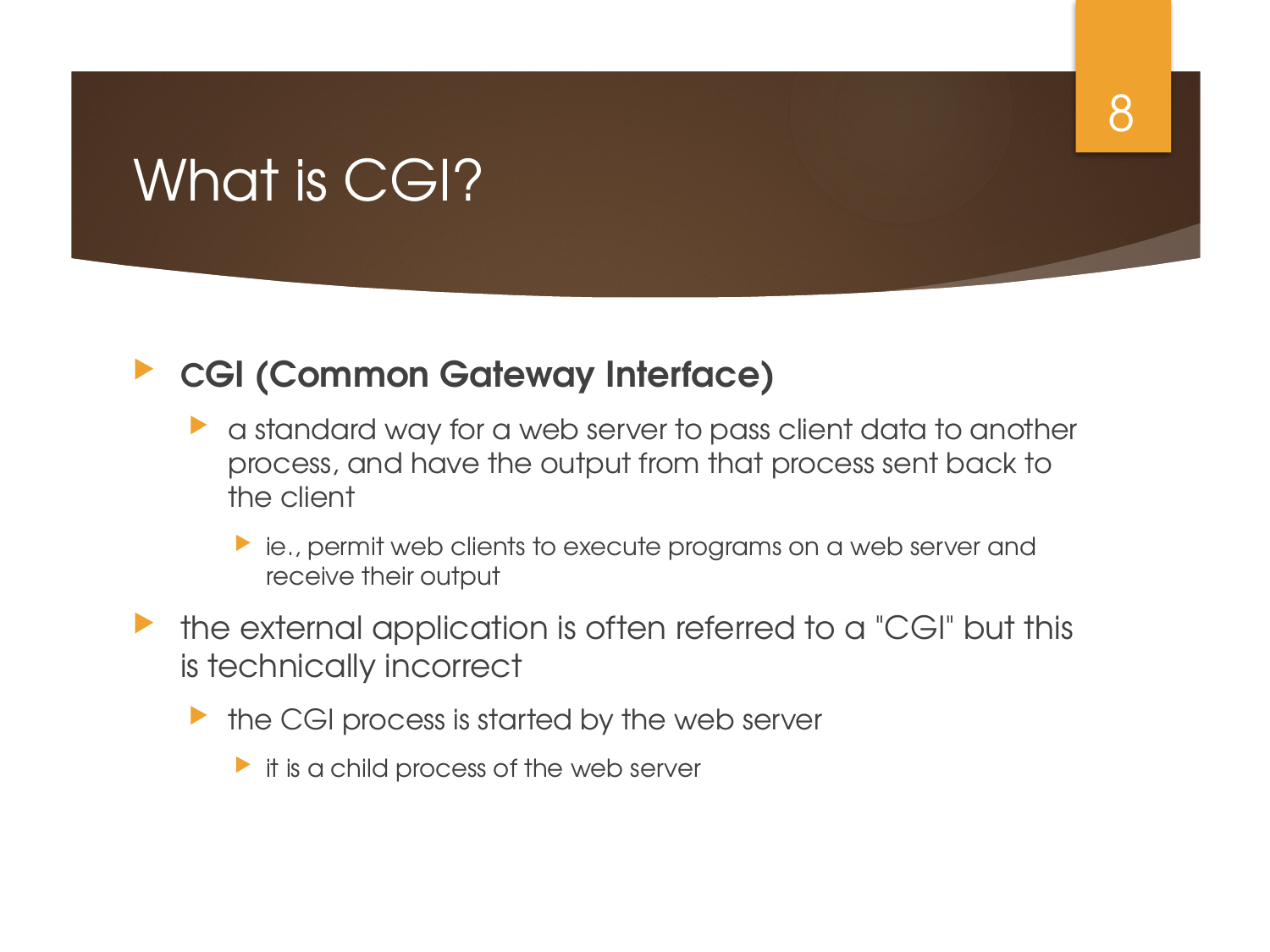

8
# What is CGI?
CGI (Common Gateway Interface)
a standard way for a web server to pass client data to another process, and have the output from that process sent back to the client
ie., permit web clients to execute programs on a web server and receive their output
the external application is often referred to a "CGI" but this is technically incorrect
the CGI process is started by the web server
it is a child process of the web server